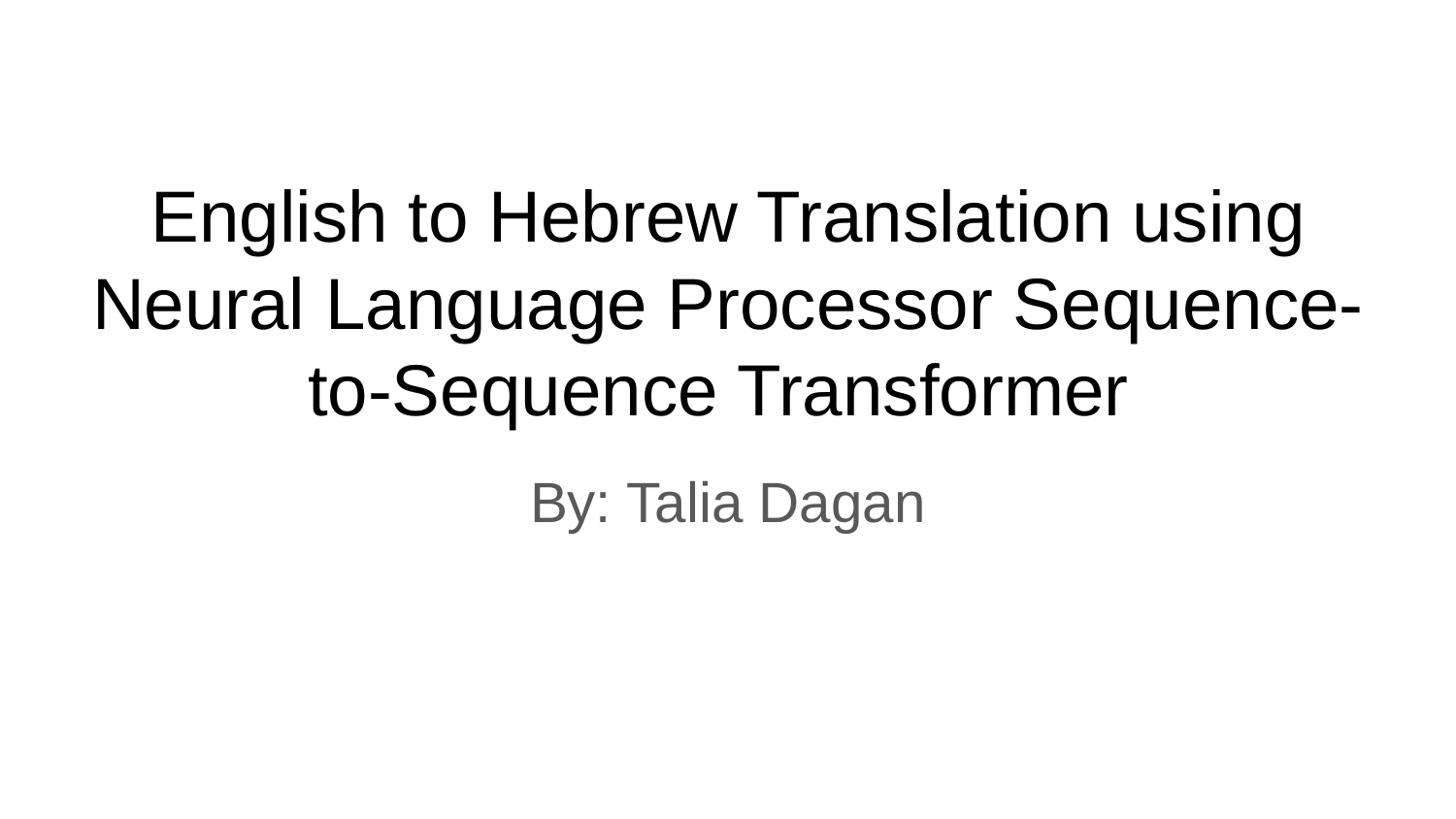

# English to Hebrew Translation using Neural Language Processor Sequence-to-Sequence Transformer
By: Talia Dagan